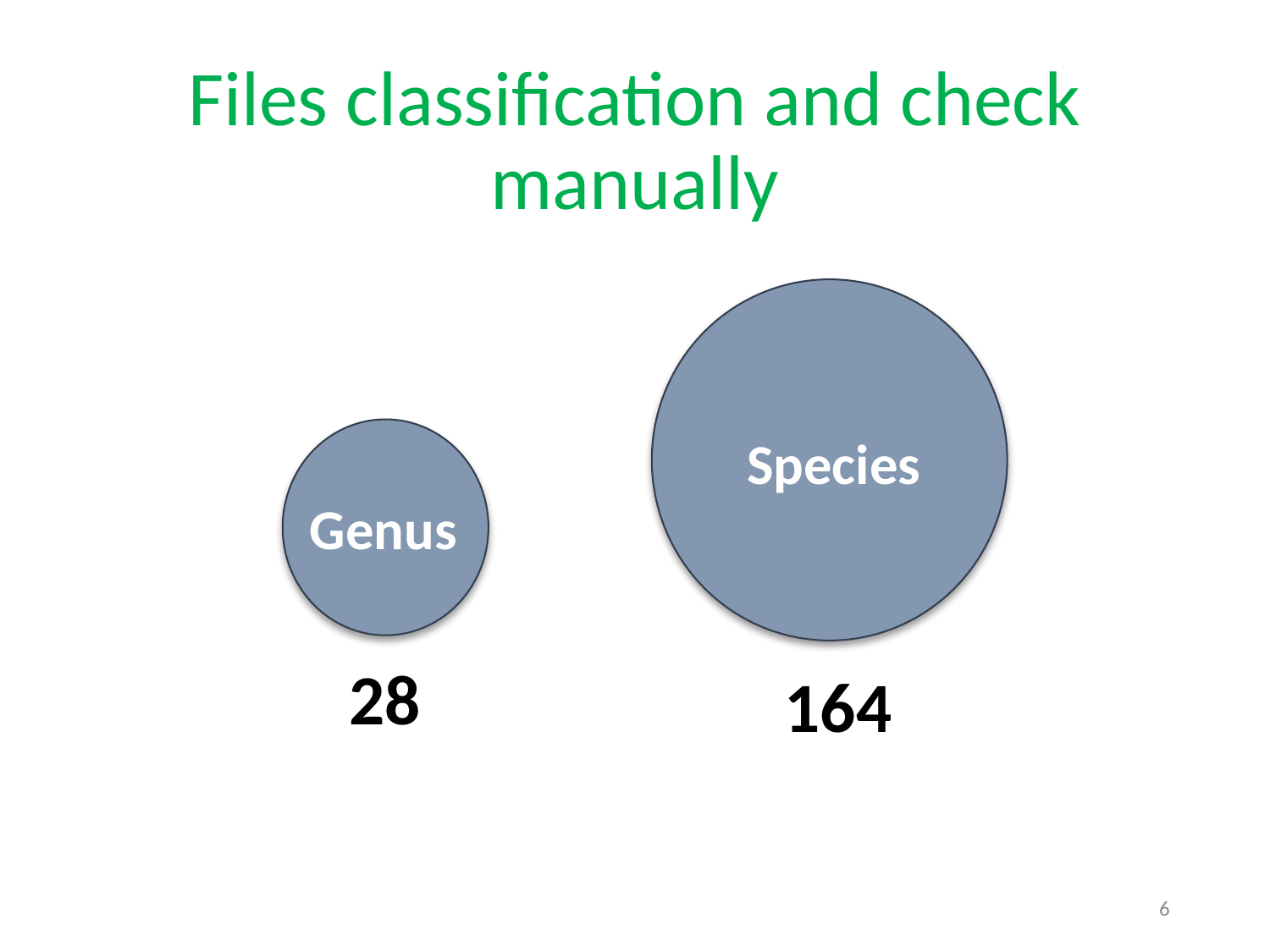

# Files classification and check manually

Species
Genus
28
28
164
6